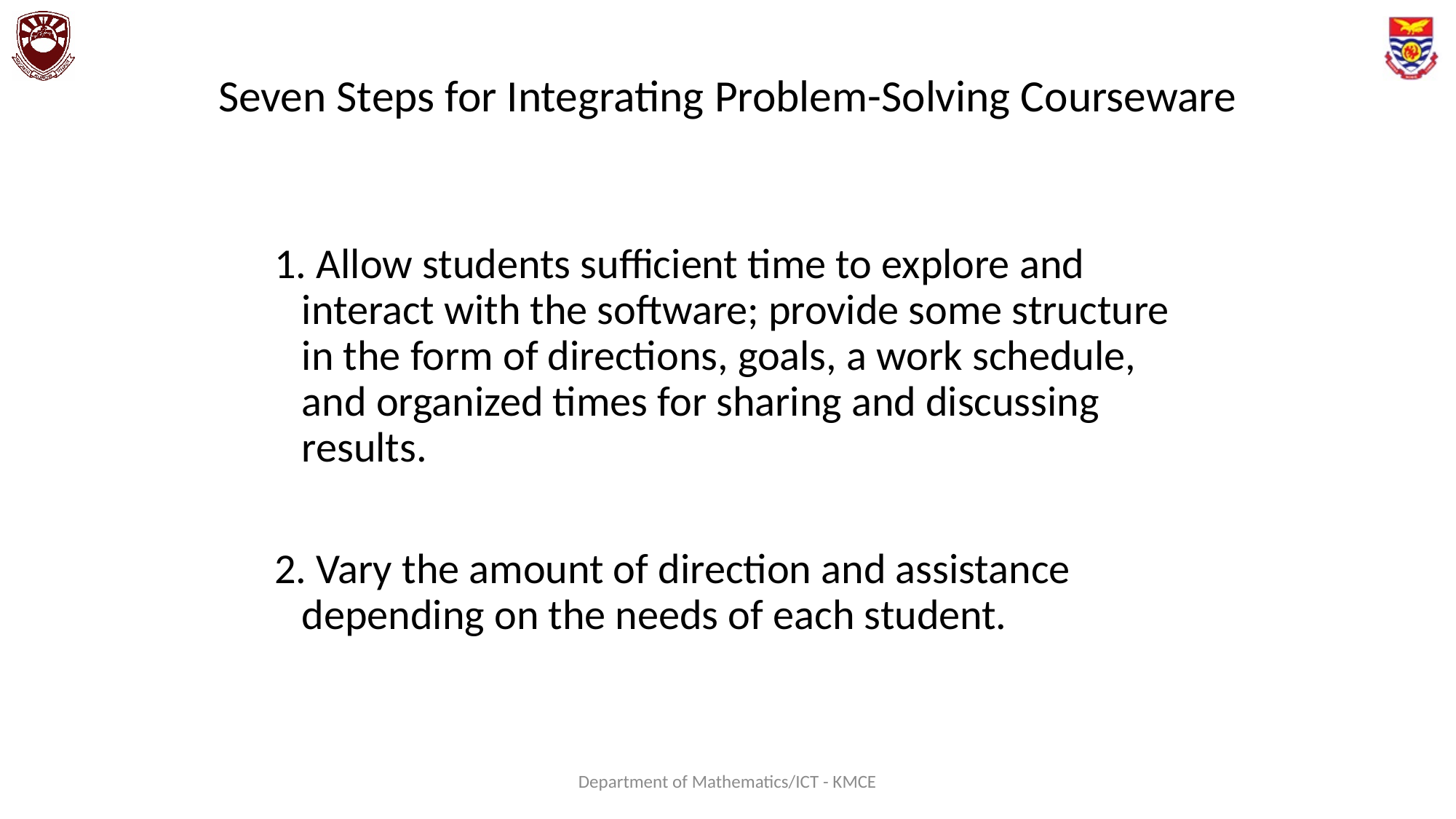

# Seven Steps for Integrating Problem-Solving Courseware
1. Allow students sufficient time to explore and interact with the software; provide some structure in the form of directions, goals, a work schedule, and organized times for sharing and discussing results.

2. Vary the amount of direction and assistance depending on the needs of each student.
Department of Mathematics/ICT - KMCE
131